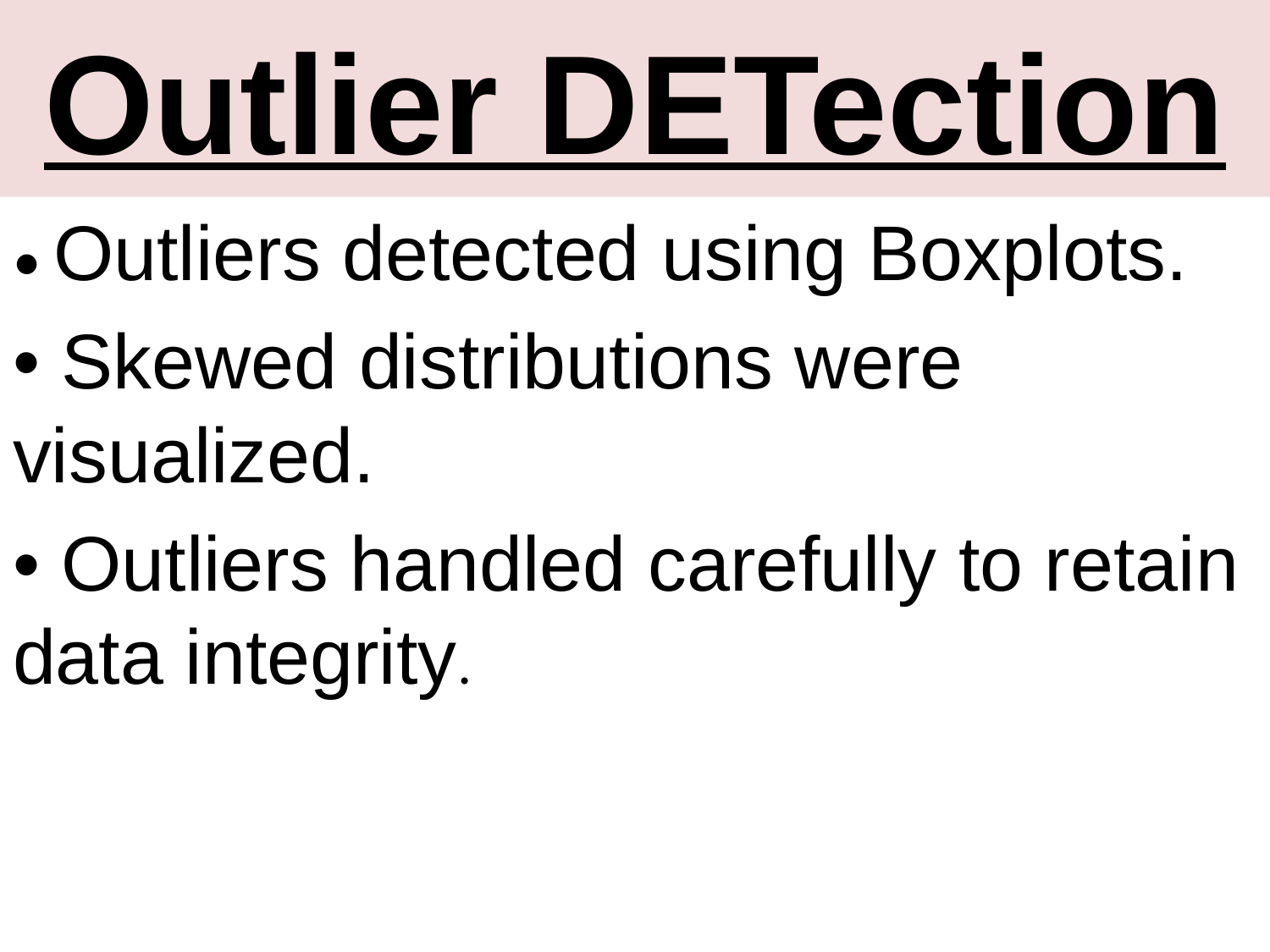

# Outlier DETection
• Outliers detected using Boxplots.
• Skewed distributions were visualized.
• Outliers handled carefully to retain data integrity.